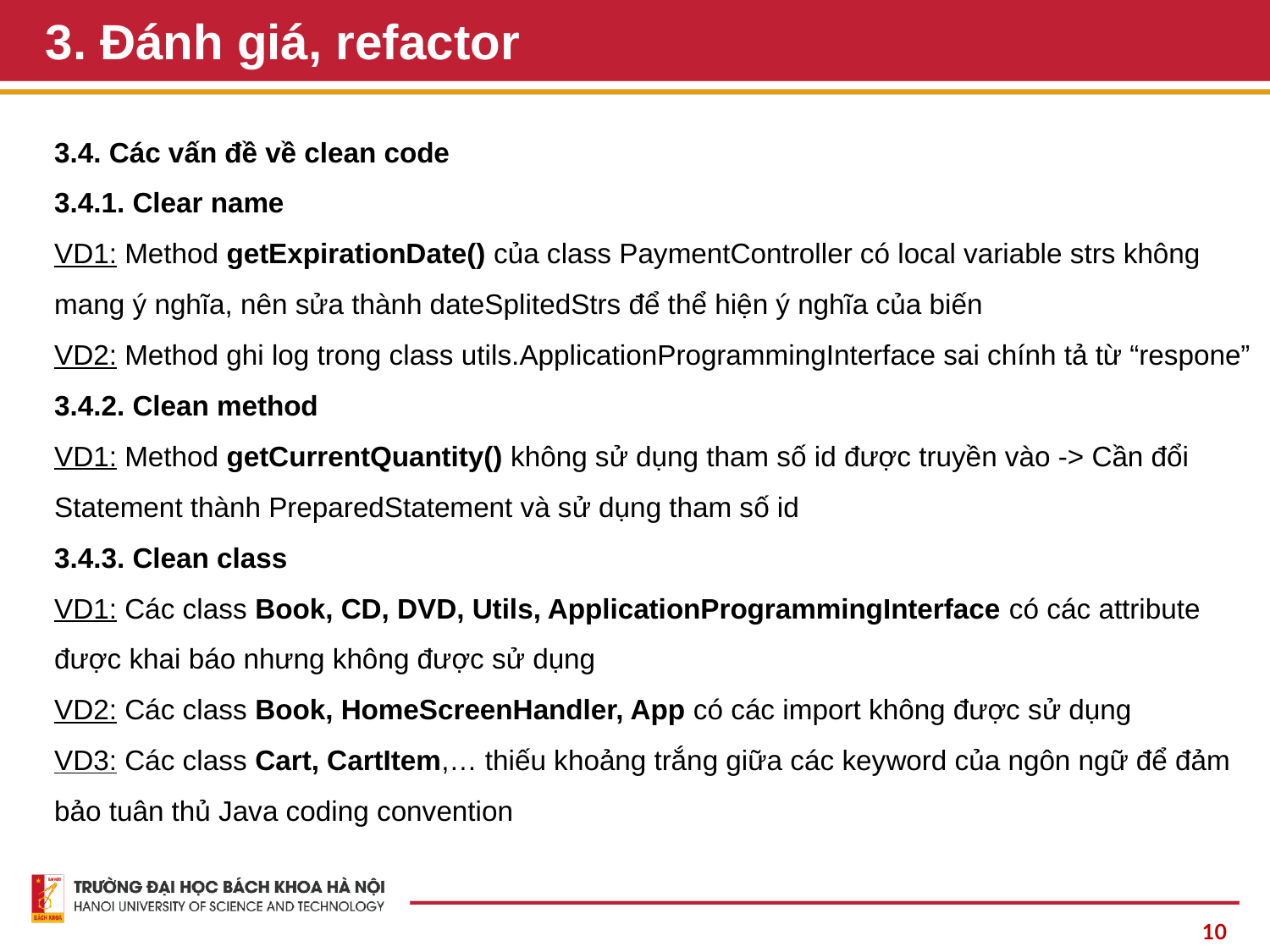

# 3. Đánh giá, refactor
3.4. Các vấn đề về clean code
3.4.1. Clear name
VD1: Method getExpirationDate() của class PaymentController có local variable strs không mang ý nghĩa, nên sửa thành dateSplitedStrs để thể hiện ý nghĩa của biến
VD2: Method ghi log trong class utils.ApplicationProgrammingInterface sai chính tả từ “respone”
3.4.2. Clean method
VD1: Method getCurrentQuantity() không sử dụng tham số id được truyền vào -> Cần đổi Statement thành PreparedStatement và sử dụng tham số id
3.4.3. Clean class
VD1: Các class Book, CD, DVD, Utils, ApplicationProgrammingInterface có các attribute được khai báo nhưng không được sử dụng
VD2: Các class Book, HomeScreenHandler, App có các import không được sử dụng
VD3: Các class Cart, CartItem,… thiếu khoảng trắng giữa các keyword của ngôn ngữ để đảm bảo tuân thủ Java coding convention
10